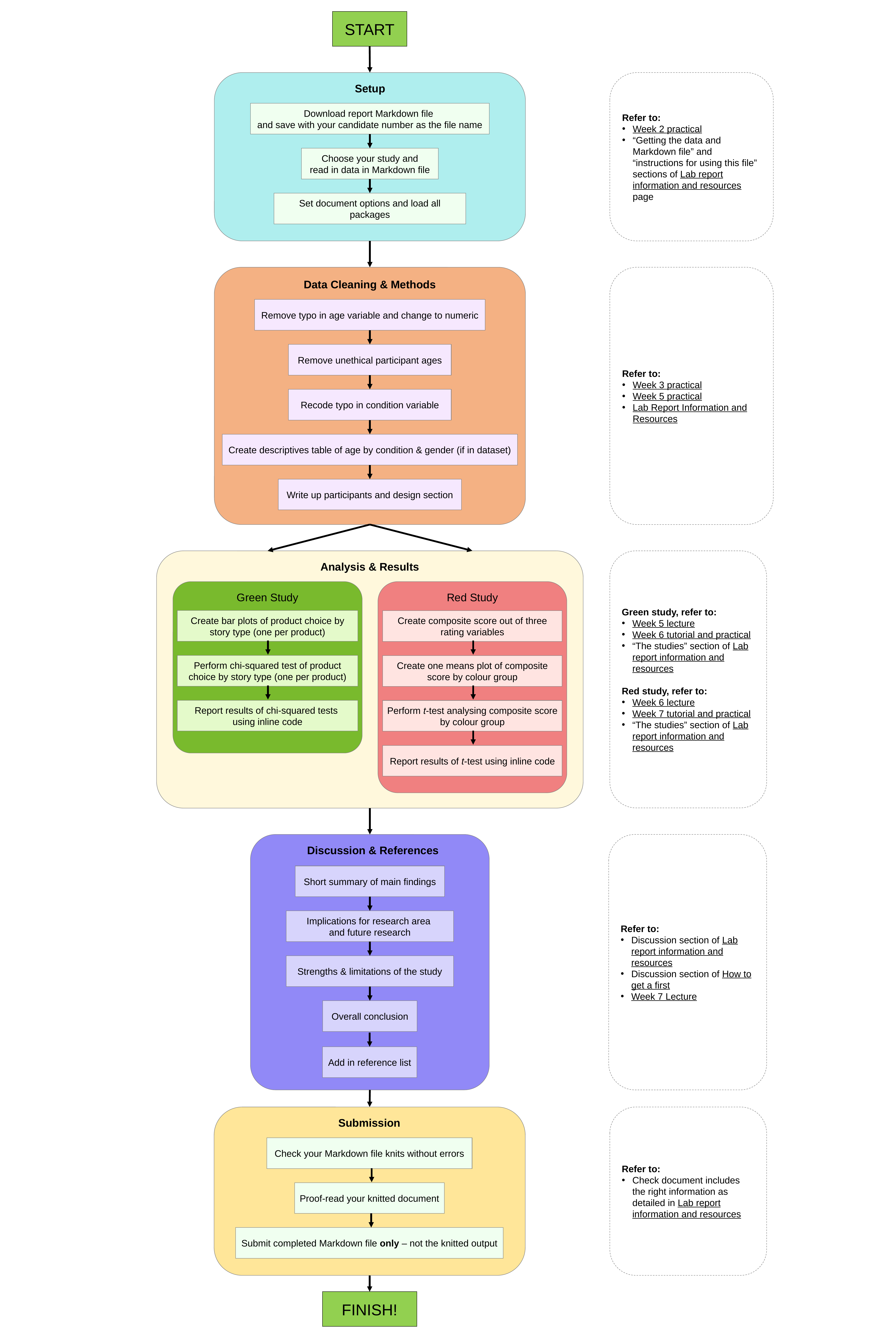

START

Setup
Download report Markdown file
and save with your candidate number as the file name
Choose your study and
read in data in Markdown file
Set document options and load all packages

Data Cleaning & Methods
Remove typo in age variable and change to numeric
Remove unethical participant ages
Recode typo in condition variable
Create descriptives table of age by condition & gender (if in dataset)
Write up participants and design section
Red Study

Green Study
Create bar plots of product choice by story type (one per product)
Perform chi-squared test of product choice by story type (one per product)
Report results of chi-squared tests
using inline code

Red Study
Create composite score out of three rating variables
Create one means plot of composite score by colour group
Perform t-test analysing composite score by colour group
Report results of t-test using inline code
Analysis & Results
Green Study
.

Short summary of main findings
Implications for research area
and future research
Strengths & limitations of the study
Overall conclusion
Discussion & References
FINISH!
Refer to:
Week 2 practical
“Getting the data and Markdown file” and “instructions for using this file” sections of Lab report information and resources page
Refer to:
Week 3 practical
Week 5 practical
Lab Report Information and Resources
Green study, refer to:
Week 5 lecture
Week 6 tutorial and practical
“The studies” section of Lab report information and resources

Red study, refer to:
Week 6 lecture
Week 7 tutorial and practical
“The studies” section of Lab report information and resources
Refer to:
Discussion section of Lab report information and resources
Discussion section of How to get a first
Week 7 Lecture
TO include:
Not all steps will apply (depending on your data/study)

Steps are minimal – there may be more you chose to do
To post under image
Setup links:
Week 2 practical
“Getting the data and Markdown file” and “instructions for using this file” sections of Lab report information and resources

Data cleaning links:
Week 3 practical

Green study analysis links:
Week 5 lecture
Week 6 practical
Relevant discussion boards (to do with new ones)
“The studies” section of Lab report information and resources

Red study analysis links:
Week 6 lecture
Week 7 practical
Relevant discussion boards (to do with new ones)
“The studies” section of Lab report information and resources

Discussion links:
Discussion section of Lab report information and resources
Discussion section of How to get a first

Submission links:
Relevant discussion board for knitting errors (to do with new ones)
Check document includes the right information as detailed in Lab report information and resources
“What to submit” section of  Lab report information and resources

General links:
Marking and feedback infortion/criteria
R resources
Index of functions used in practicals
How to get a first
Lab report information and resources, including what to include in each section
General writing advice, Week 7 lecture

Add in reference list

Submission
Check your Markdown file knits without errors
Proof-read your knitted document
Submit completed Markdown file only – not the knitted output
Refer to:
Check document includes the right information as detailed in Lab report information and resources